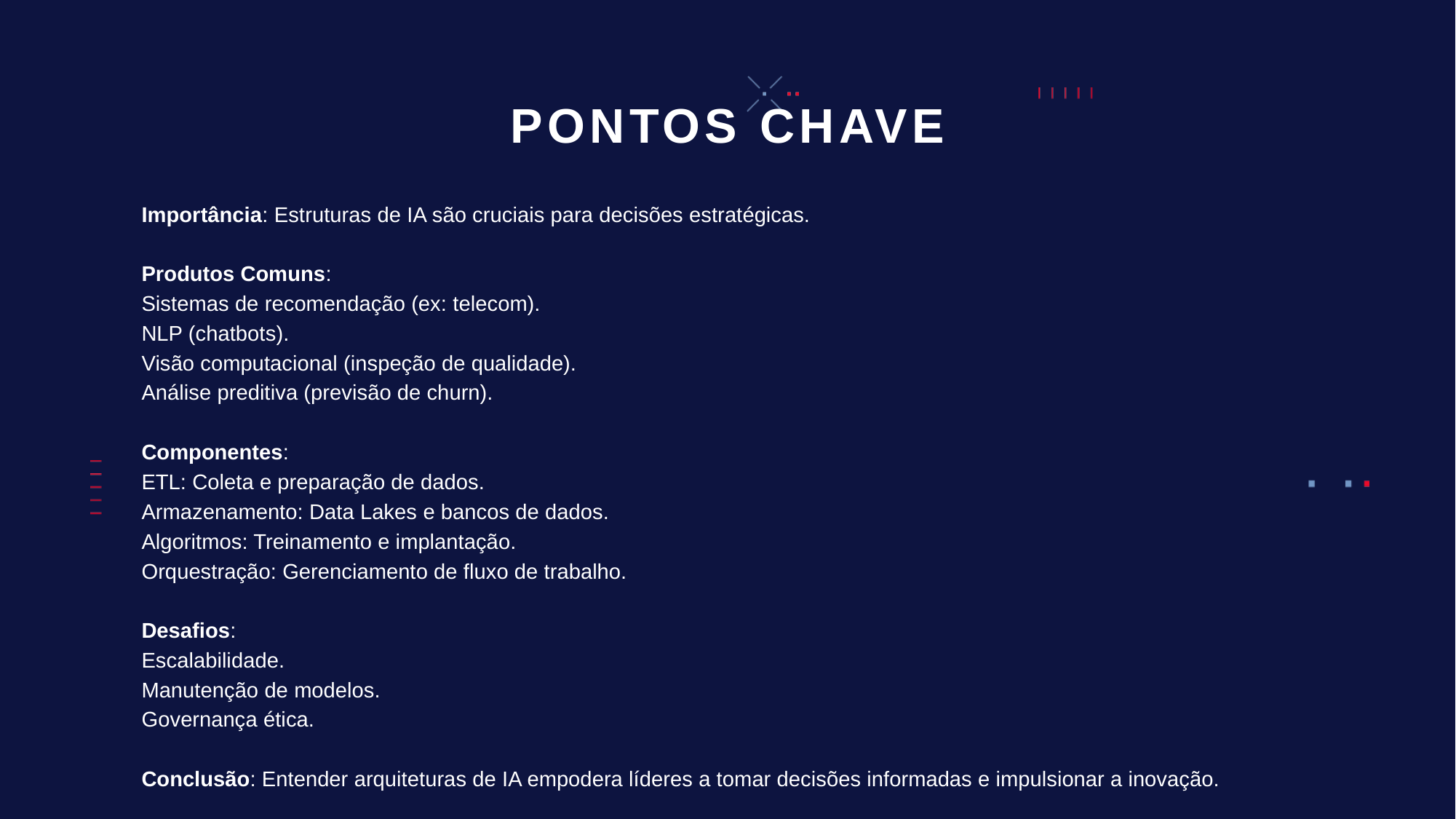

# PONTOS CHAVE
Importância: Estruturas de IA são cruciais para decisões estratégicas.

Produtos Comuns:
Sistemas de recomendação (ex: telecom).
NLP (chatbots).
Visão computacional (inspeção de qualidade).
Análise preditiva (previsão de churn).

Componentes:
ETL: Coleta e preparação de dados.
Armazenamento: Data Lakes e bancos de dados.
Algoritmos: Treinamento e implantação.
Orquestração: Gerenciamento de fluxo de trabalho.

Desafios:
Escalabilidade.
Manutenção de modelos.
Governança ética.

Conclusão: Entender arquiteturas de IA empodera líderes a tomar decisões informadas e impulsionar a inovação.